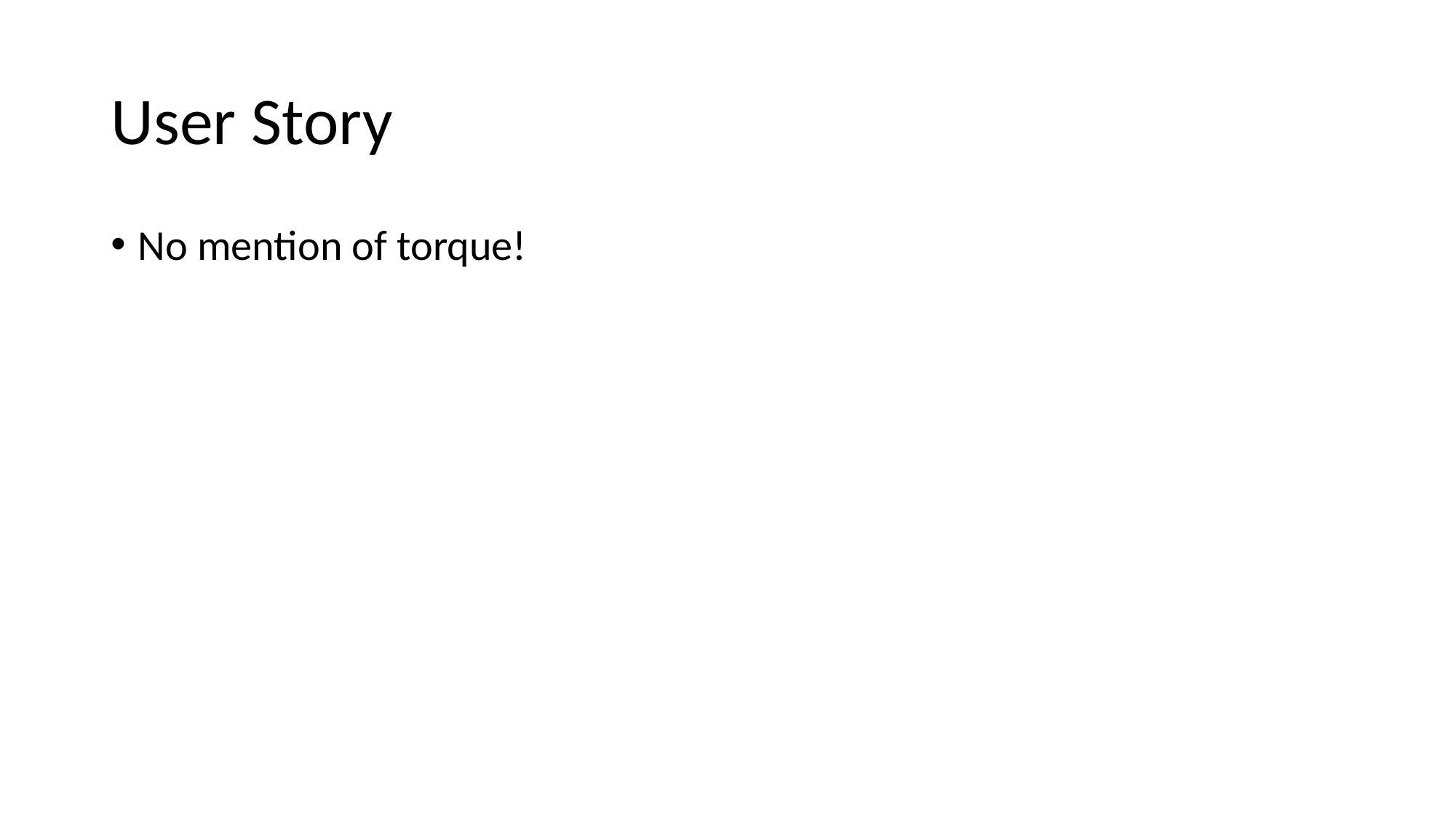

# User Story
No mention of torque!